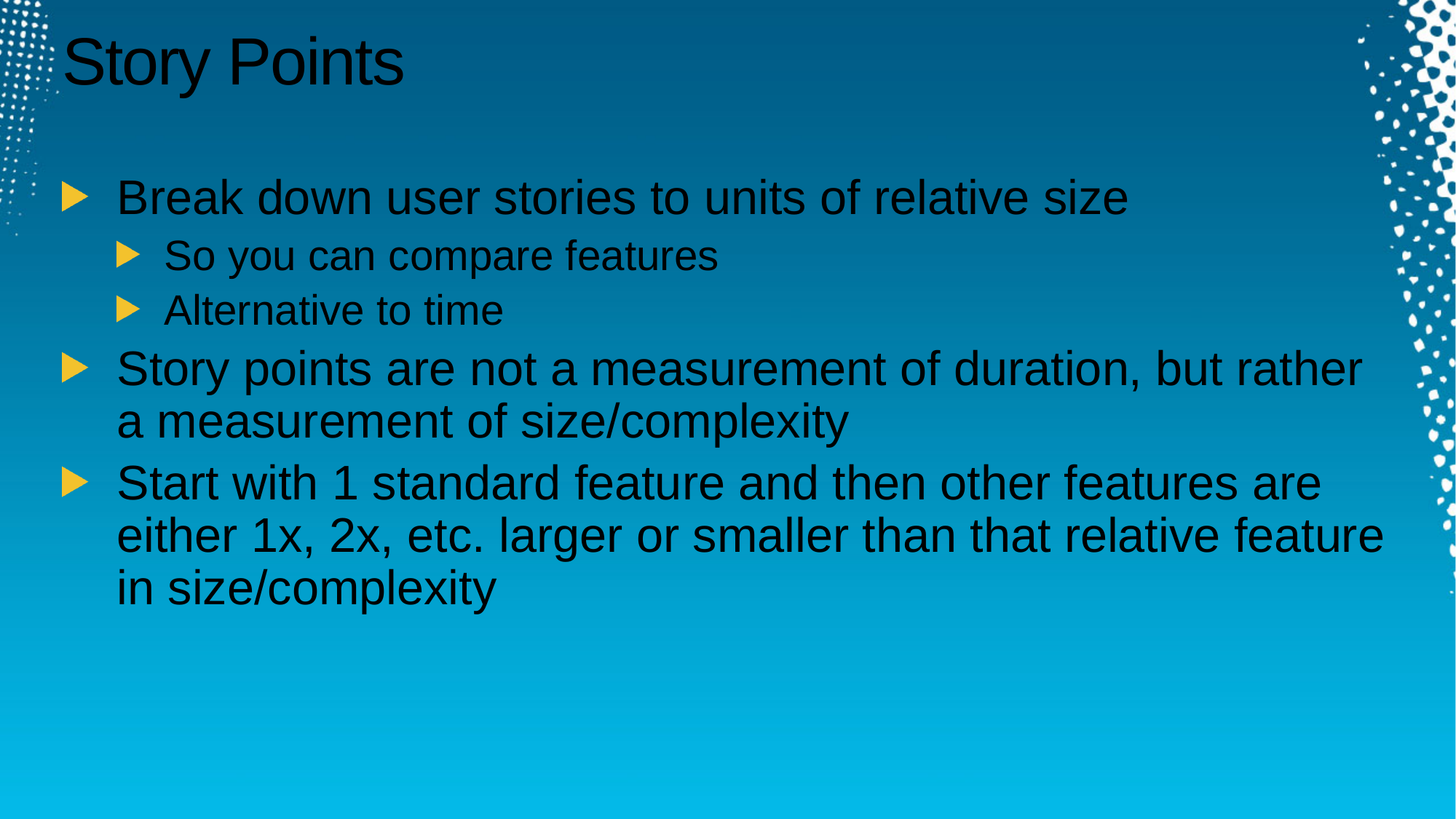

# Story Points
Break down user stories to units of relative size
So you can compare features
Alternative to time
Story points are not a measurement of duration, but rather a measurement of size/complexity
Start with 1 standard feature and then other features are either 1x, 2x, etc. larger or smaller than that relative feature in size/complexity